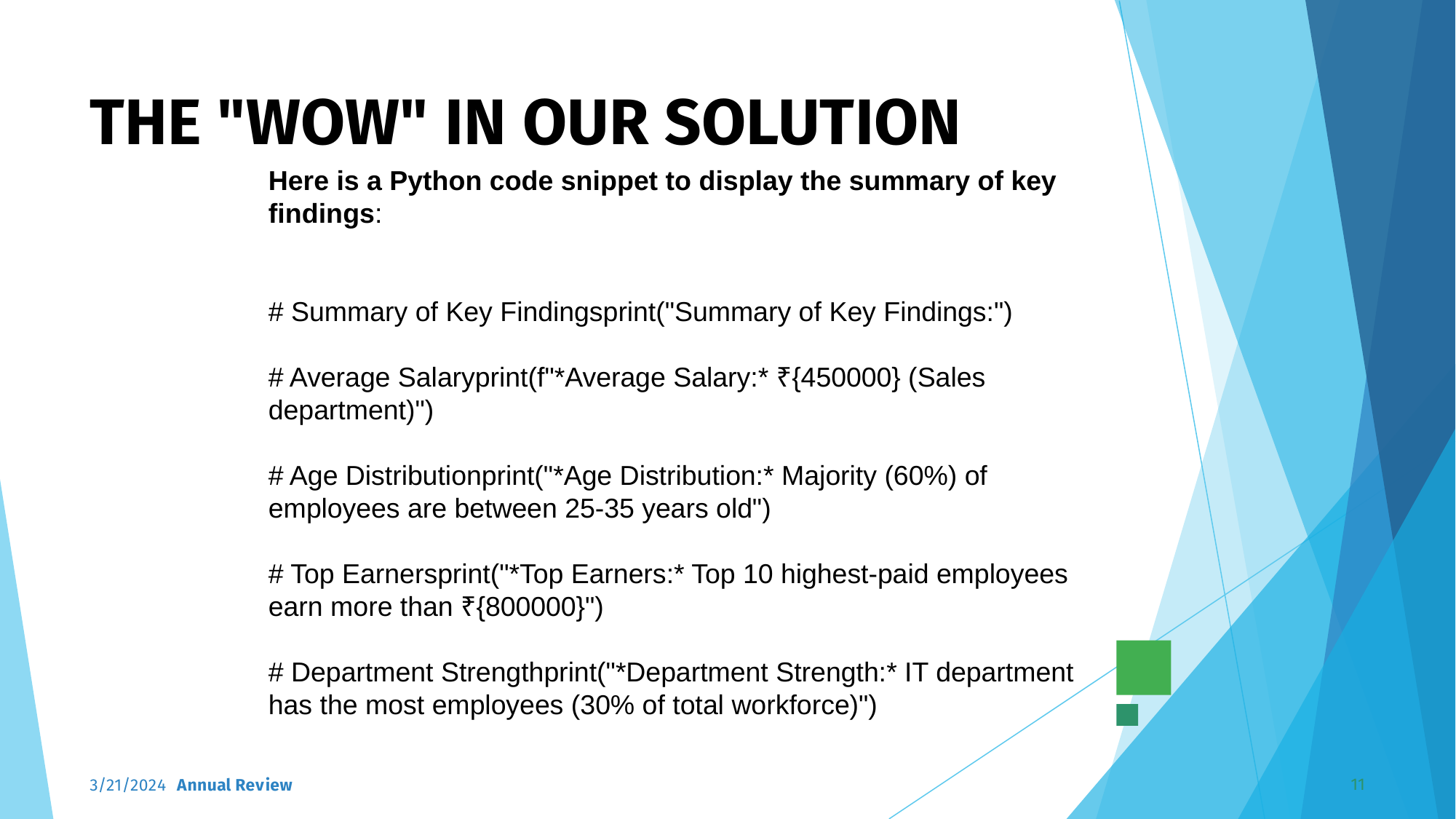

# THE "WOW" IN OUR SOLUTION
Here is a Python code snippet to display the summary of key findings:

# Summary of Key Findingsprint("Summary of Key Findings:")

# Average Salaryprint(f"*Average Salary:* ₹{450000} (Sales department)")

# Age Distributionprint("*Age Distribution:* Majority (60%) of employees are between 25-35 years old")

# Top Earnersprint("*Top Earners:* Top 10 highest-paid employees earn more than ₹{800000}")

# Department Strengthprint("*Department Strength:* IT department has the most employees (30% of total workforce)")

11
3/21/2024  Annual Review